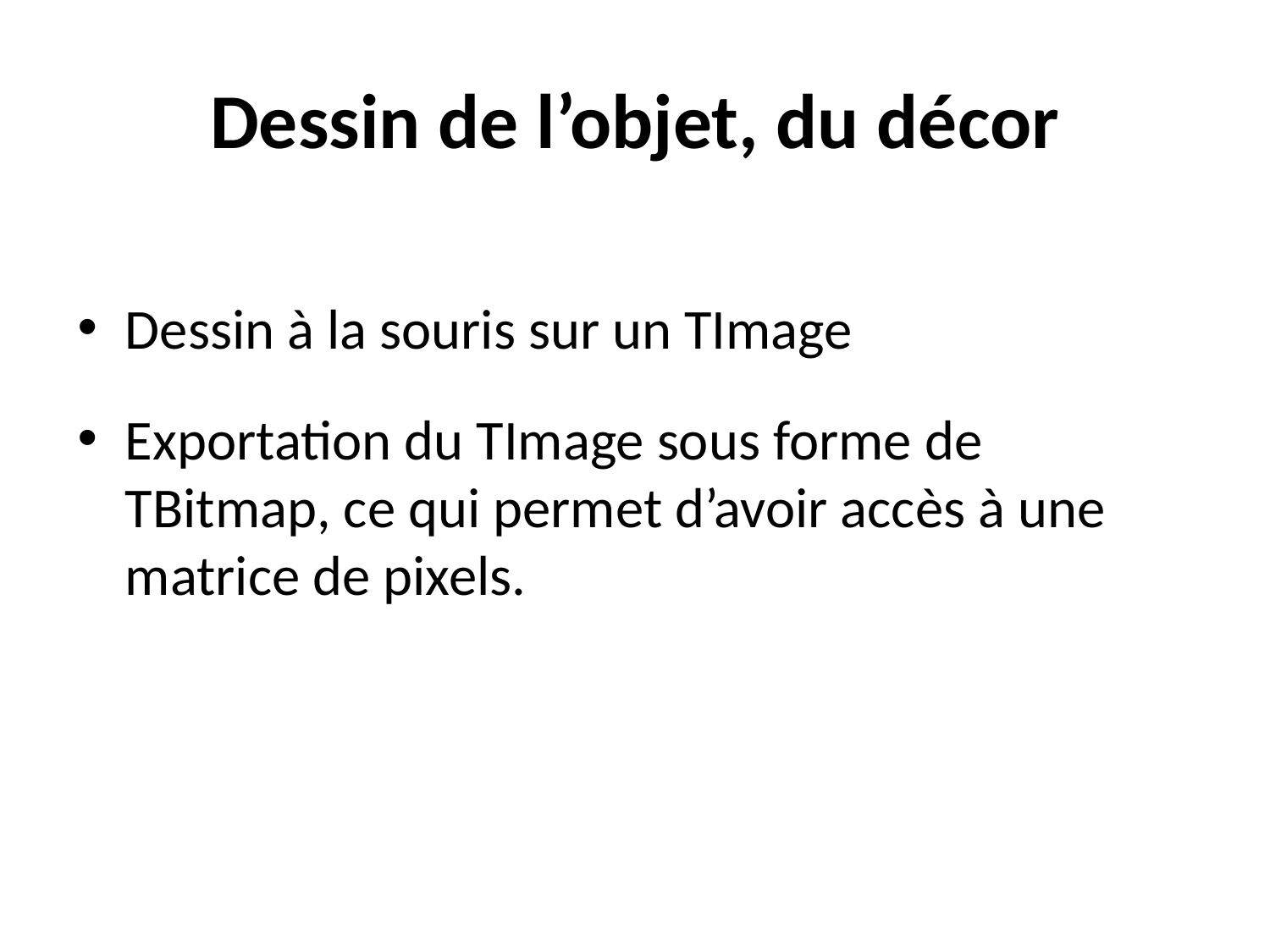

# Dessin de l’objet, du décor
Dessin à la souris sur un TImage
Exportation du TImage sous forme de TBitmap, ce qui permet d’avoir accès à une matrice de pixels.